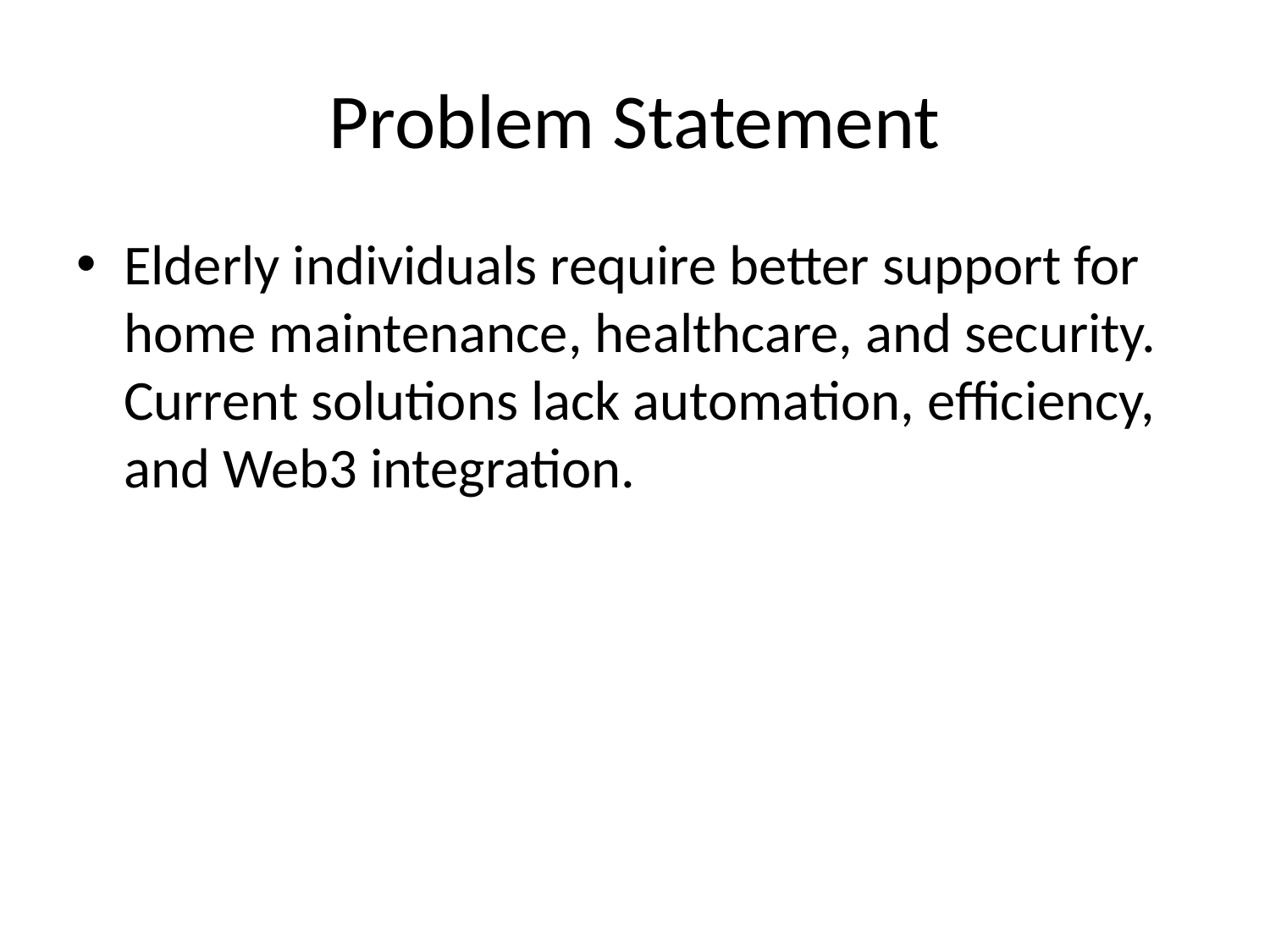

# Problem Statement
Elderly individuals require better support for home maintenance, healthcare, and security. Current solutions lack automation, efficiency, and Web3 integration.